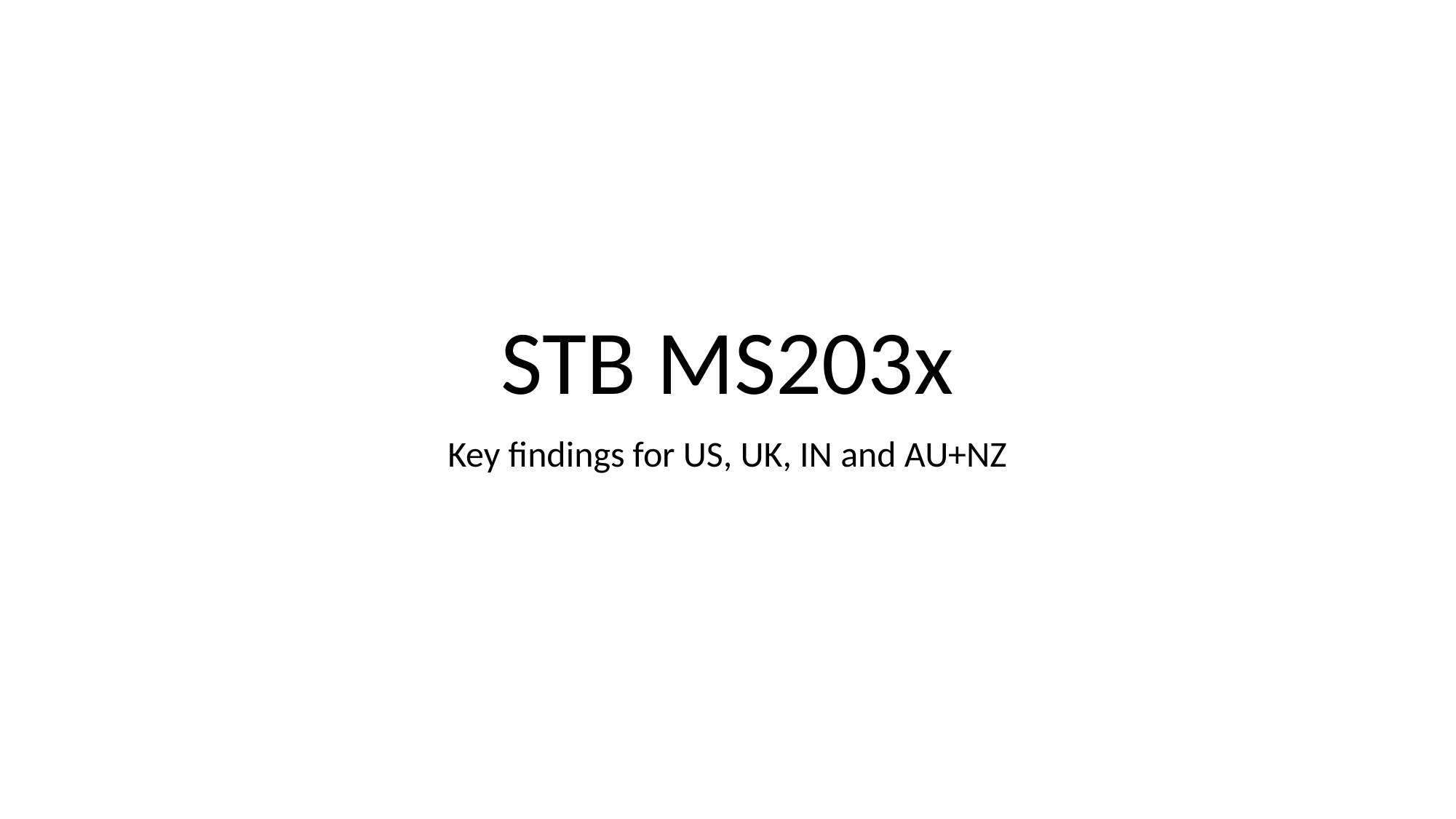

# STB MS203x
Key findings for US, UK, IN and AU+NZ